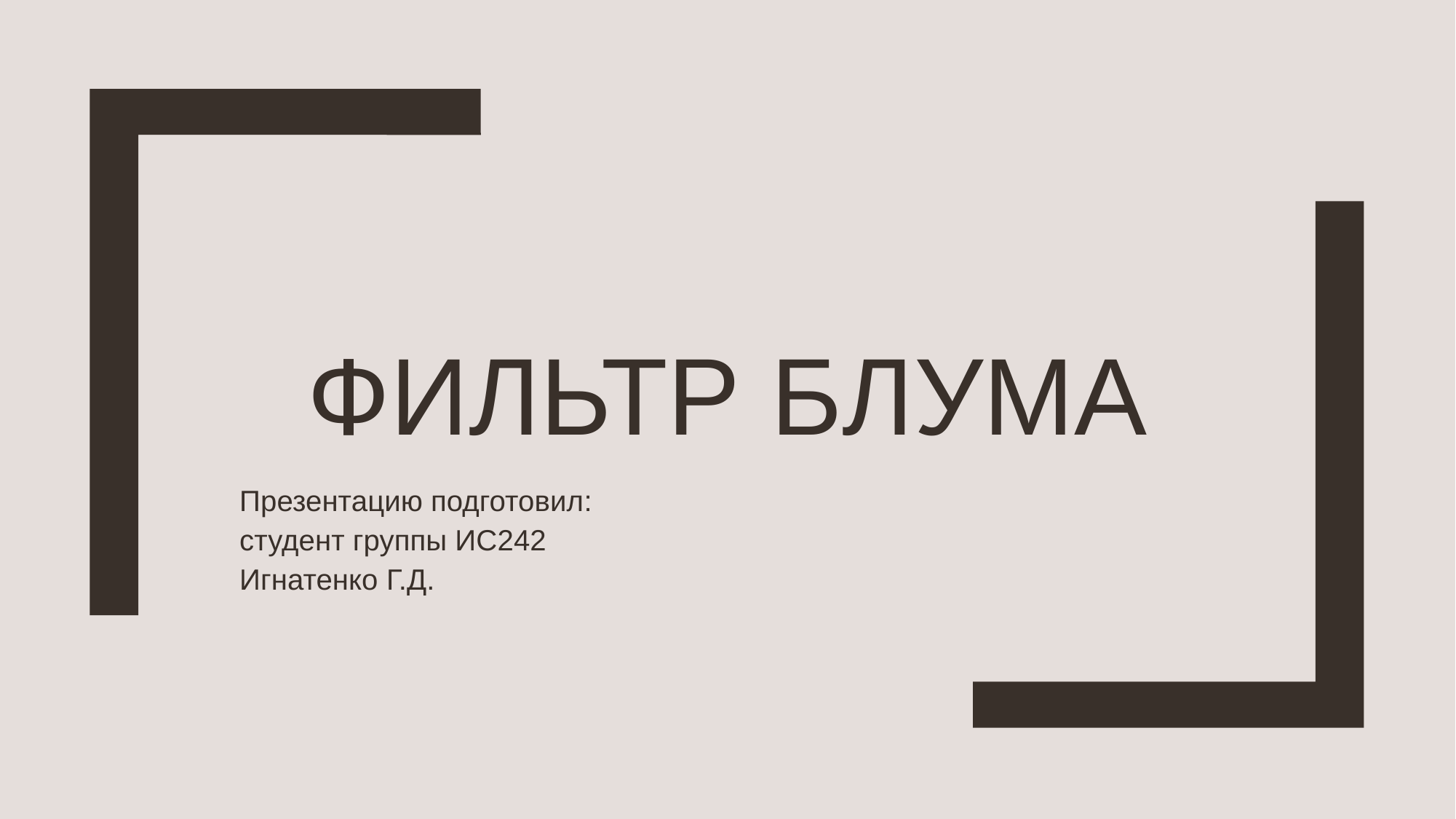

# Фильтр блума
Презентацию подготовил:
студент группы ИС242
Игнатенко Г.Д.